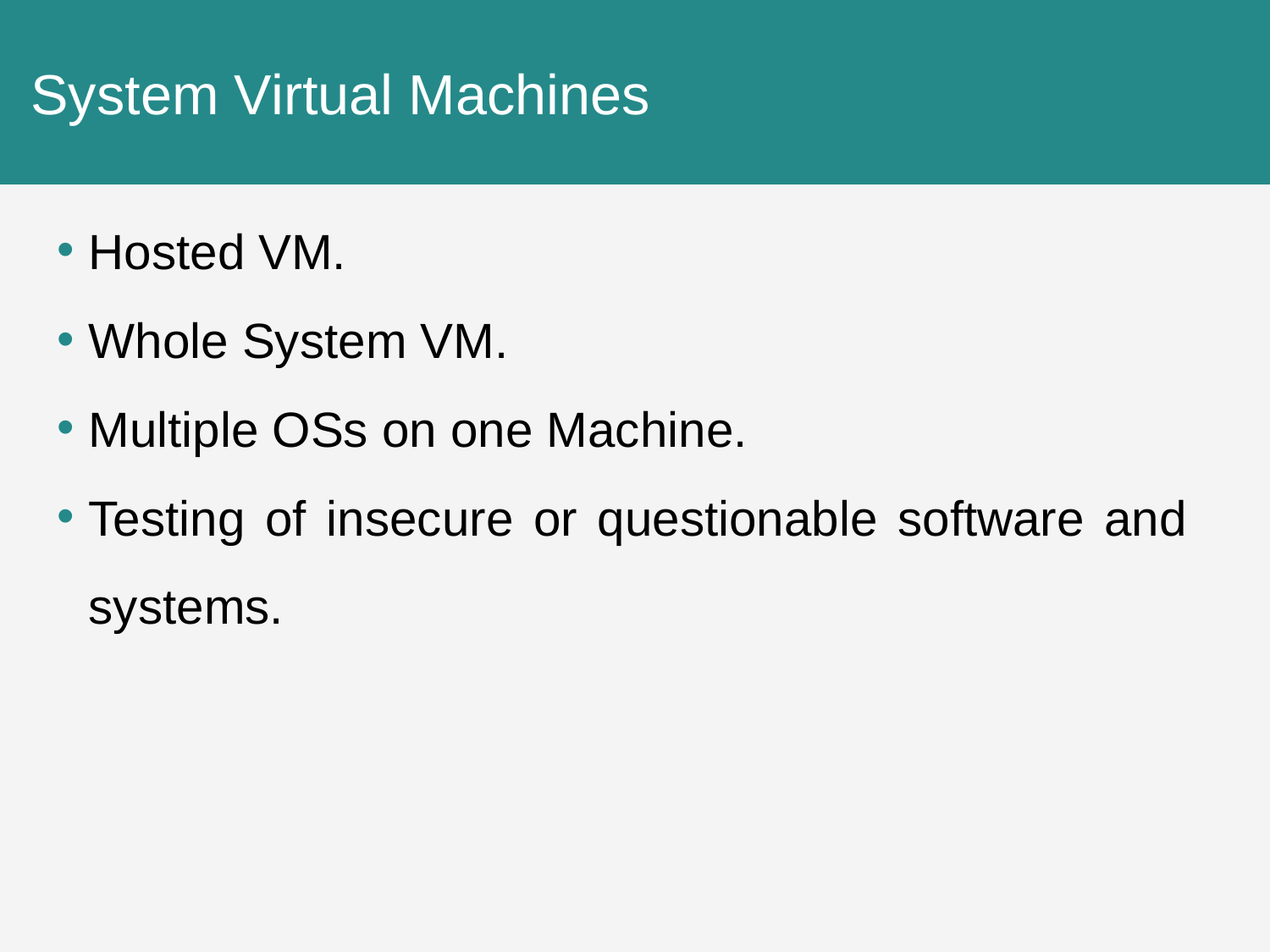

# System Virtual Machines
Hosted VM.
Whole System VM.
Multiple OSs on one Machine.
Testing of insecure or questionable software and systems.